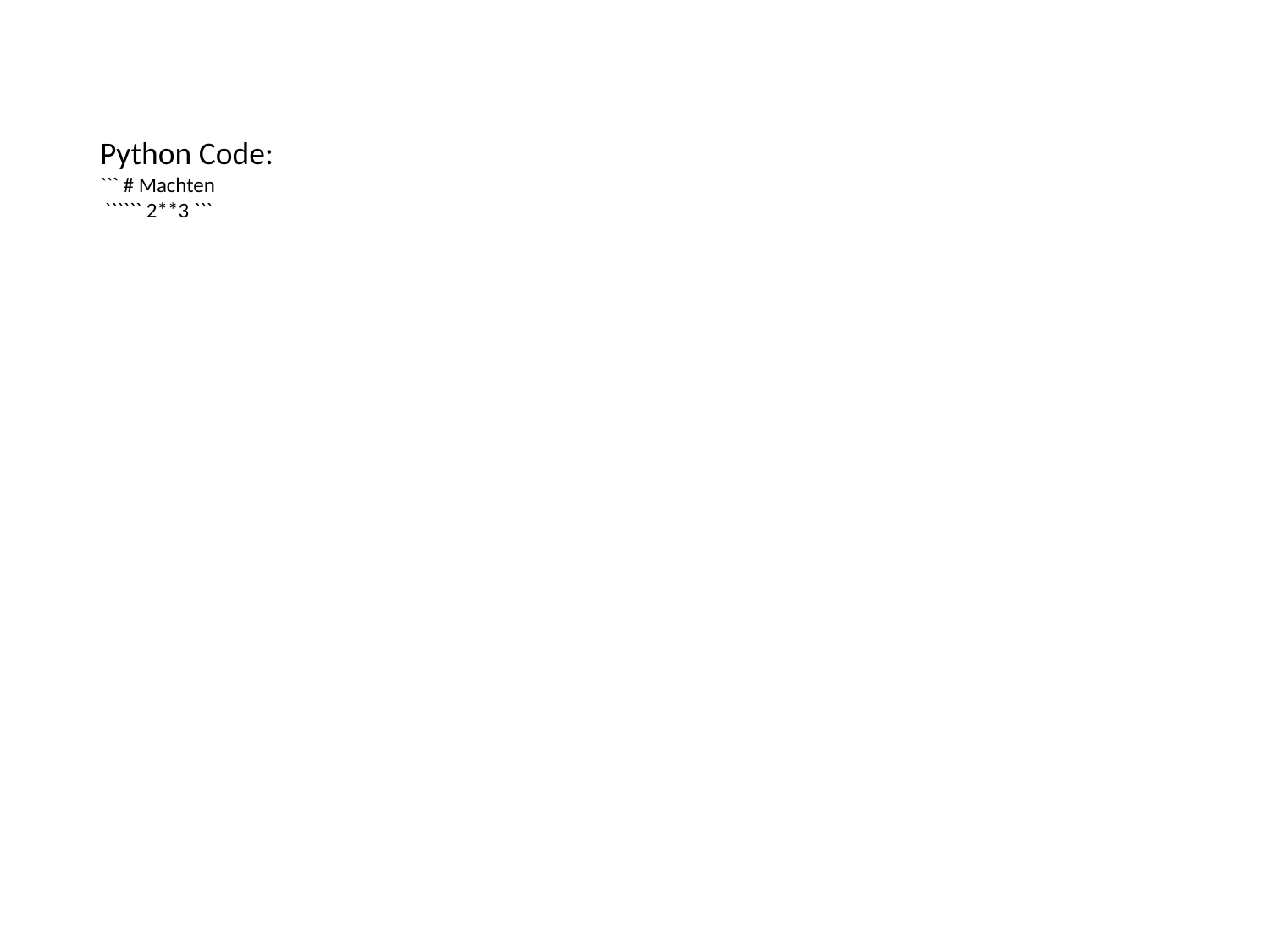

Python Code:
``` # Machten
 `````` 2**3 ```